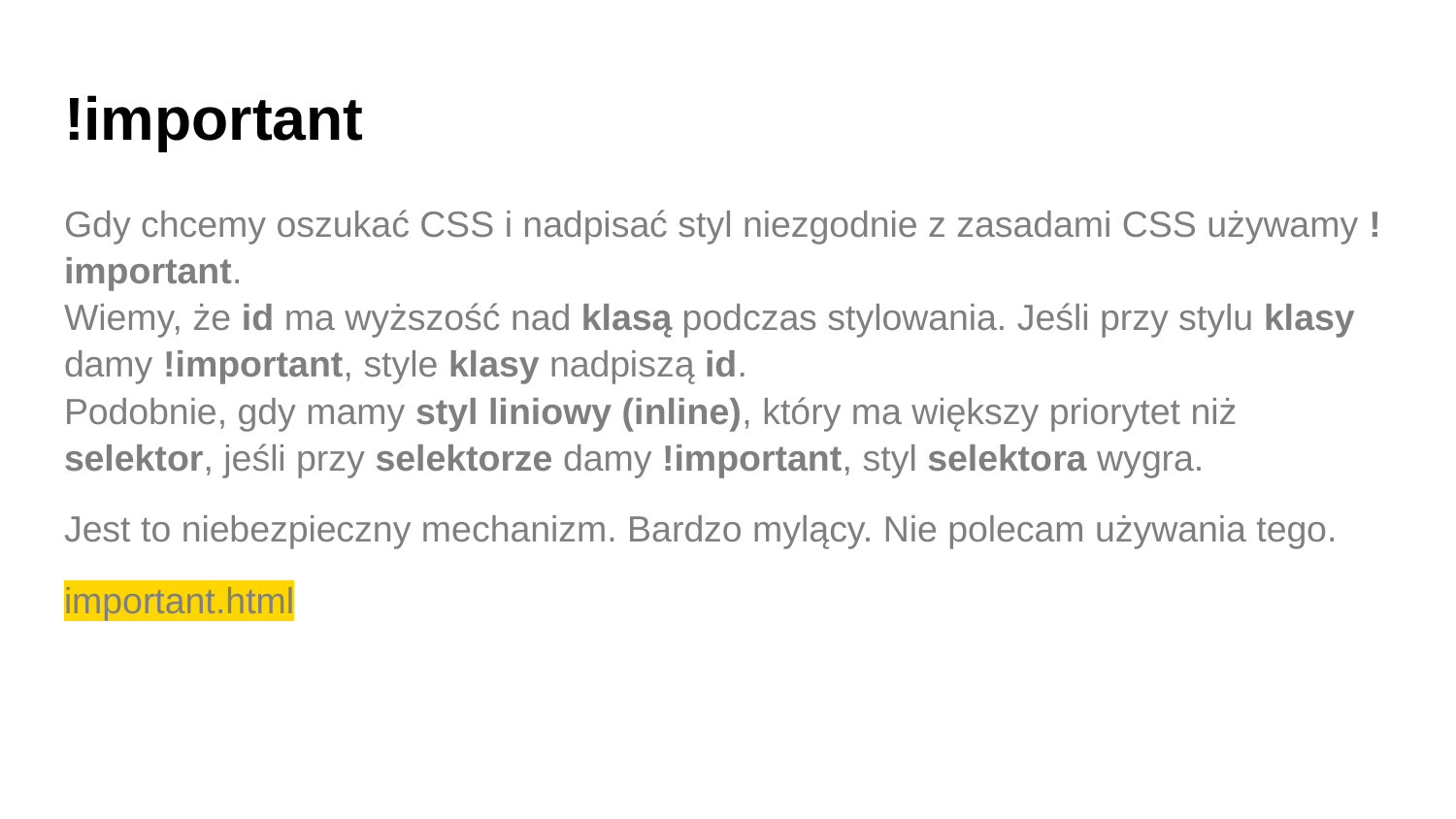

# !important
Gdy chcemy oszukać CSS i nadpisać styl niezgodnie z zasadami CSS używamy !important.
Wiemy, że id ma wyższość nad klasą podczas stylowania. Jeśli przy stylu klasy damy !important, style klasy nadpiszą id.
Podobnie, gdy mamy styl liniowy (inline), który ma większy priorytet niż selektor, jeśli przy selektorze damy !important, styl selektora wygra.
Jest to niebezpieczny mechanizm. Bardzo mylący. Nie polecam używania tego.
important.html